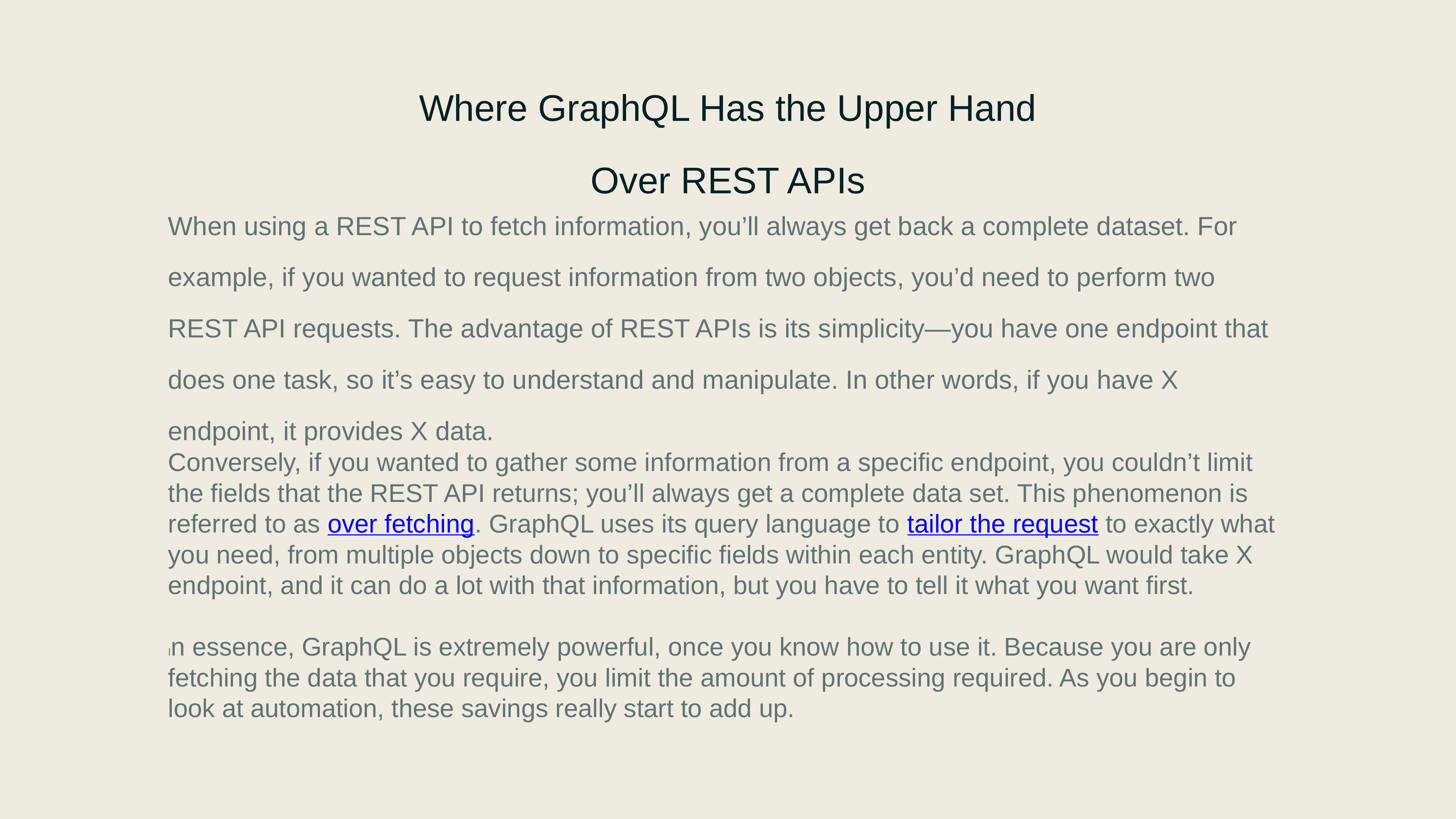

Where GraphQL Has the Upper Hand Over REST APIs
When using a REST API to fetch information, you’ll always get back a complete dataset. For example, if you wanted to request information from two objects, you’d need to perform two REST API requests. The advantage of REST APIs is its simplicity—you have one endpoint that does one task, so it’s easy to understand and manipulate. In other words, if you have X endpoint, it provides X data.
Conversely, if you wanted to gather some information from a specific endpoint, you couldn’t limit the fields that the REST API returns; you’ll always get a complete data set. This phenomenon is referred to as over fetching. GraphQL uses its query language to tailor the request to exactly what you need, from multiple objects down to specific fields within each entity. GraphQL would take X endpoint, and it can do a lot with that information, but you have to tell it what you want first.

In essence, GraphQL is extremely powerful, once you know how to use it. Because you are only fetching the data that you require, you limit the amount of processing required. As you begin to look at automation, these savings really start to add up.